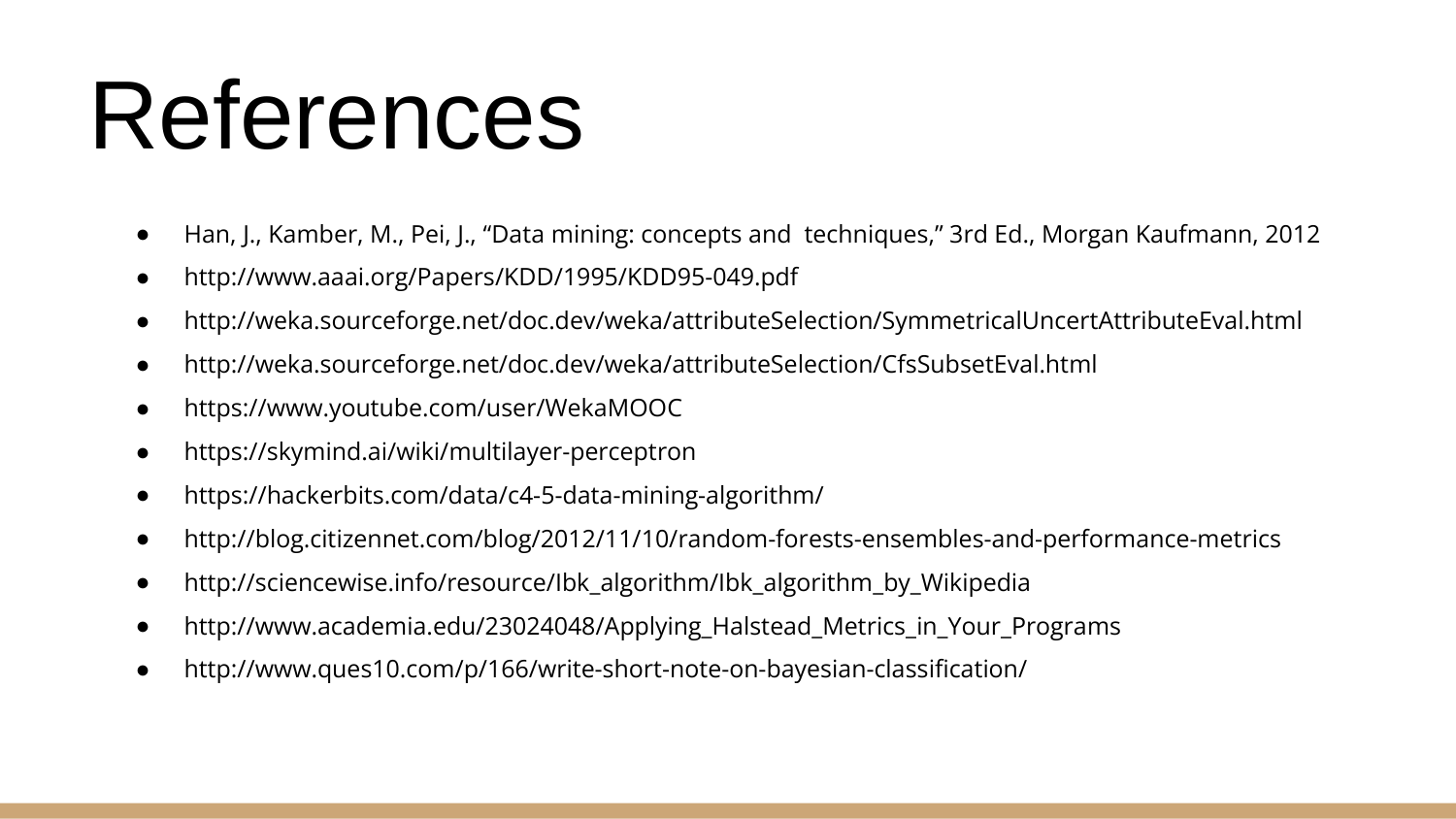

# References

Han, J., Kamber, M., Pei, J., “Data mining: concepts and  techniques,” 3rd Ed., Morgan Kaufmann, 2012
http://www.aaai.org/Papers/KDD/1995/KDD95-049.pdf
http://weka.sourceforge.net/doc.dev/weka/attributeSelection/SymmetricalUncertAttributeEval.html
http://weka.sourceforge.net/doc.dev/weka/attributeSelection/CfsSubsetEval.html
https://www.youtube.com/user/WekaMOOC
https://skymind.ai/wiki/multilayer-perceptron
https://hackerbits.com/data/c4-5-data-mining-algorithm/
http://blog.citizennet.com/blog/2012/11/10/random-forests-ensembles-and-performance-metrics
http://sciencewise.info/resource/Ibk_algorithm/Ibk_algorithm_by_Wikipedia
http://www.academia.edu/23024048/Applying_Halstead_Metrics_in_Your_Programs
http://www.ques10.com/p/166/write-short-note-on-bayesian-classification/